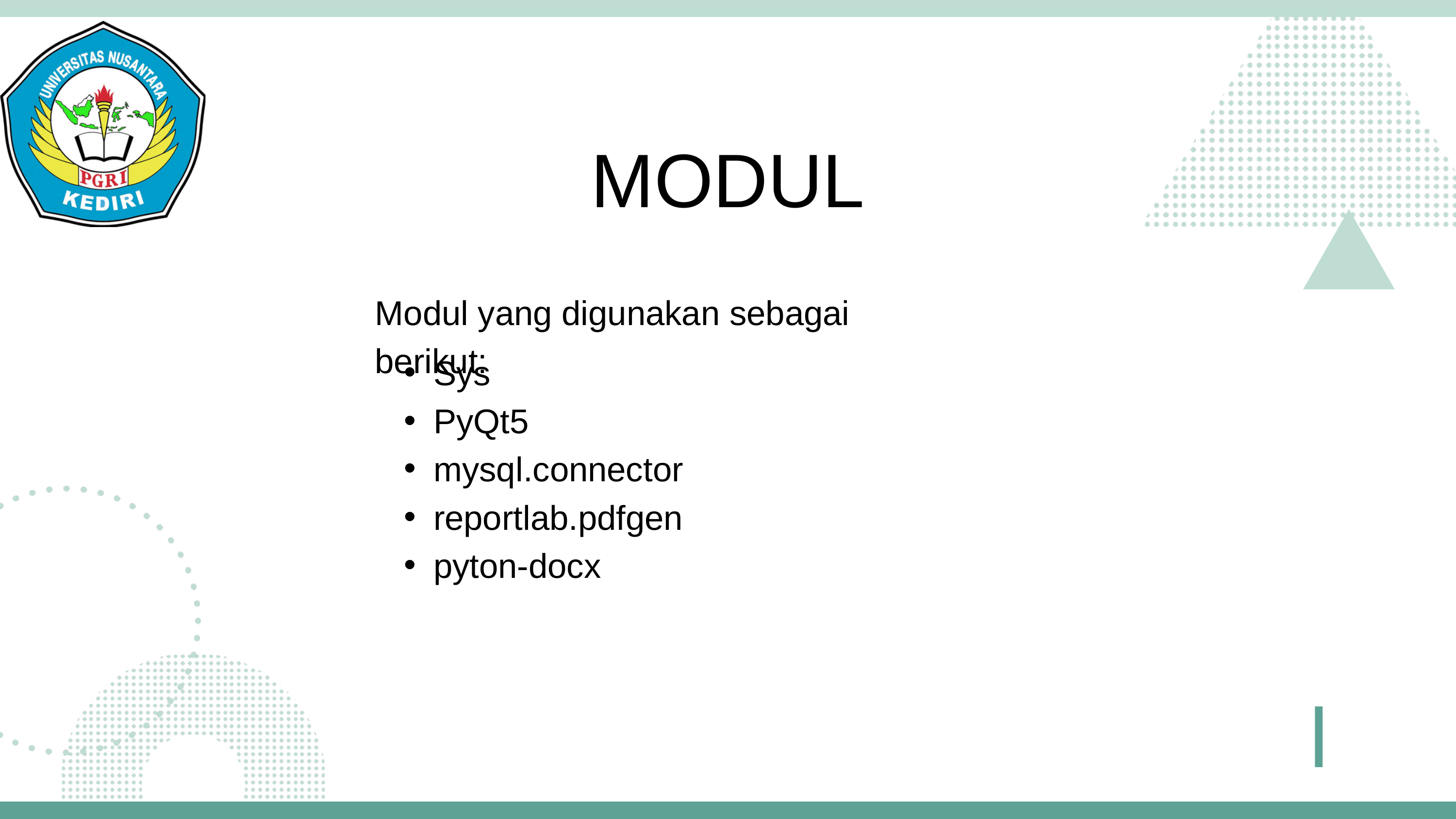

MODUL

Modul yang digunakan sebagai berikut:
Sys
PyQt5
mysql.connector
reportlab.pdfgen
pyton-docx